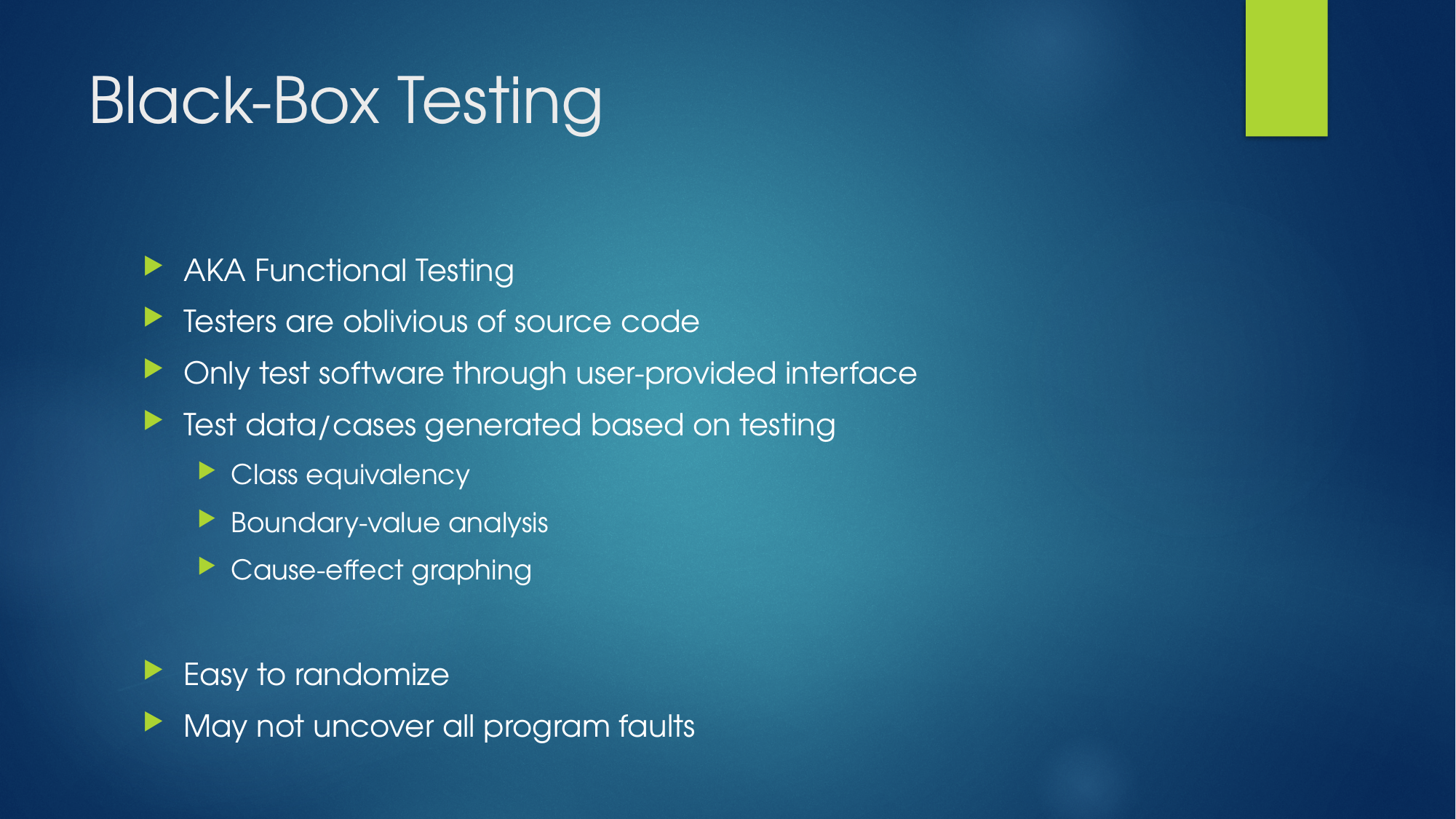

# Black-Box Testing
AKA Functional Testing
Testers are oblivious of source code
Only test software through user-provided interface
Test data/cases generated based on testing
Class equivalency
Boundary-value analysis
Cause-effect graphing

Easy to randomize
May not uncover all program faults